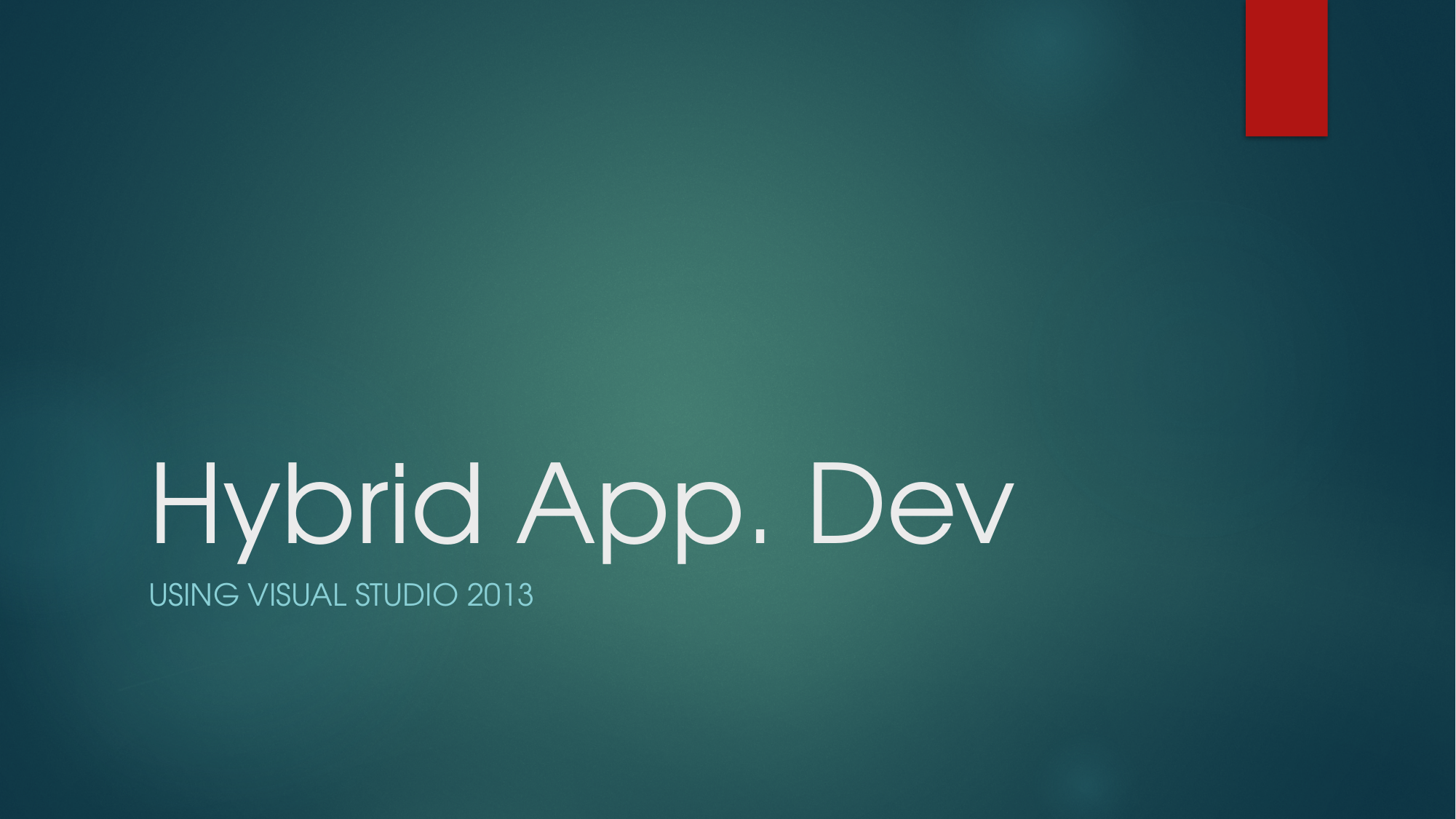

# Hybrid App. Dev
Using Visual Studio 2013